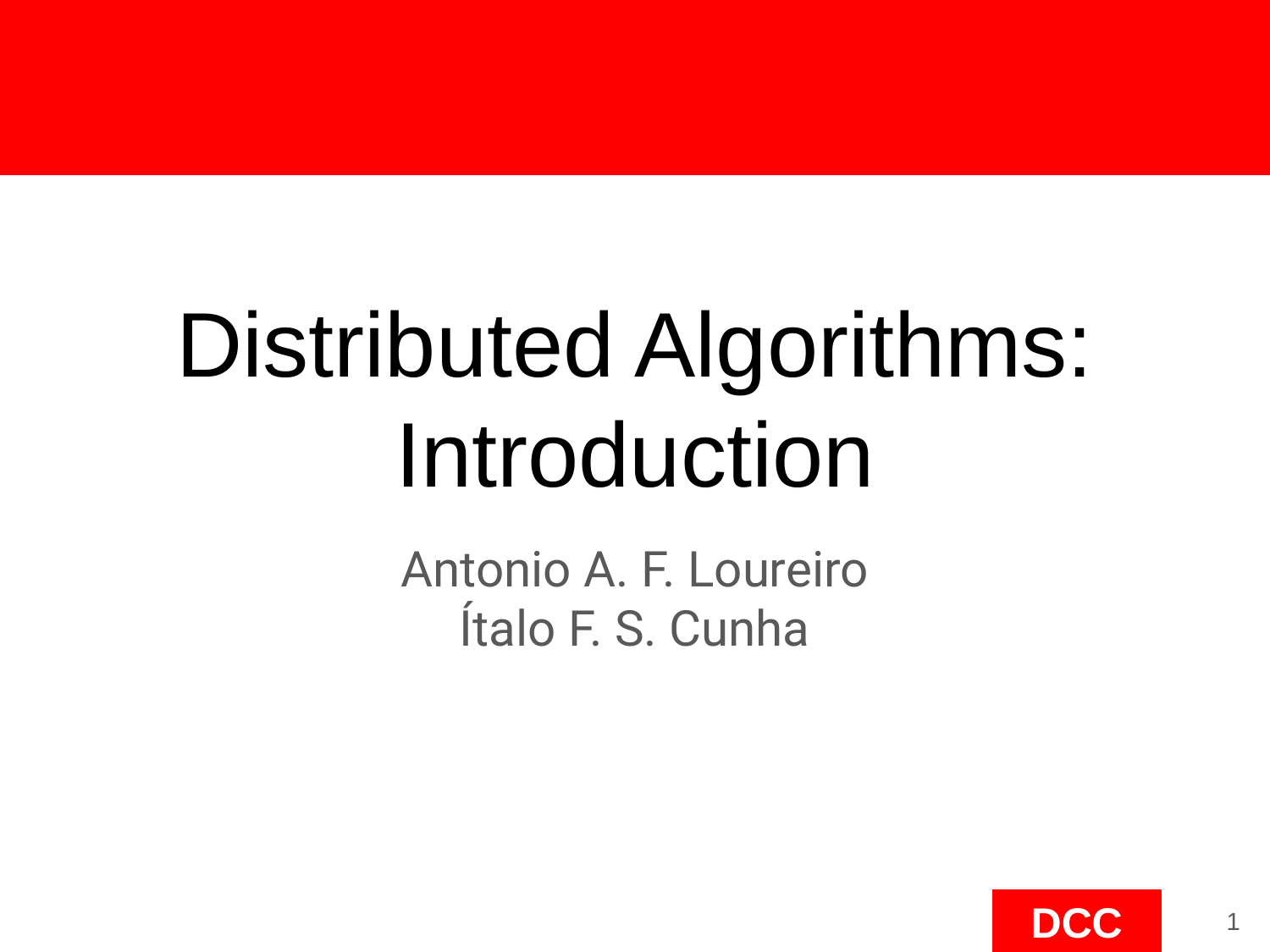

# Distributed Algorithms:
Introduction
Antonio A. F. Loureiro
Ítalo F. S. Cunha
1